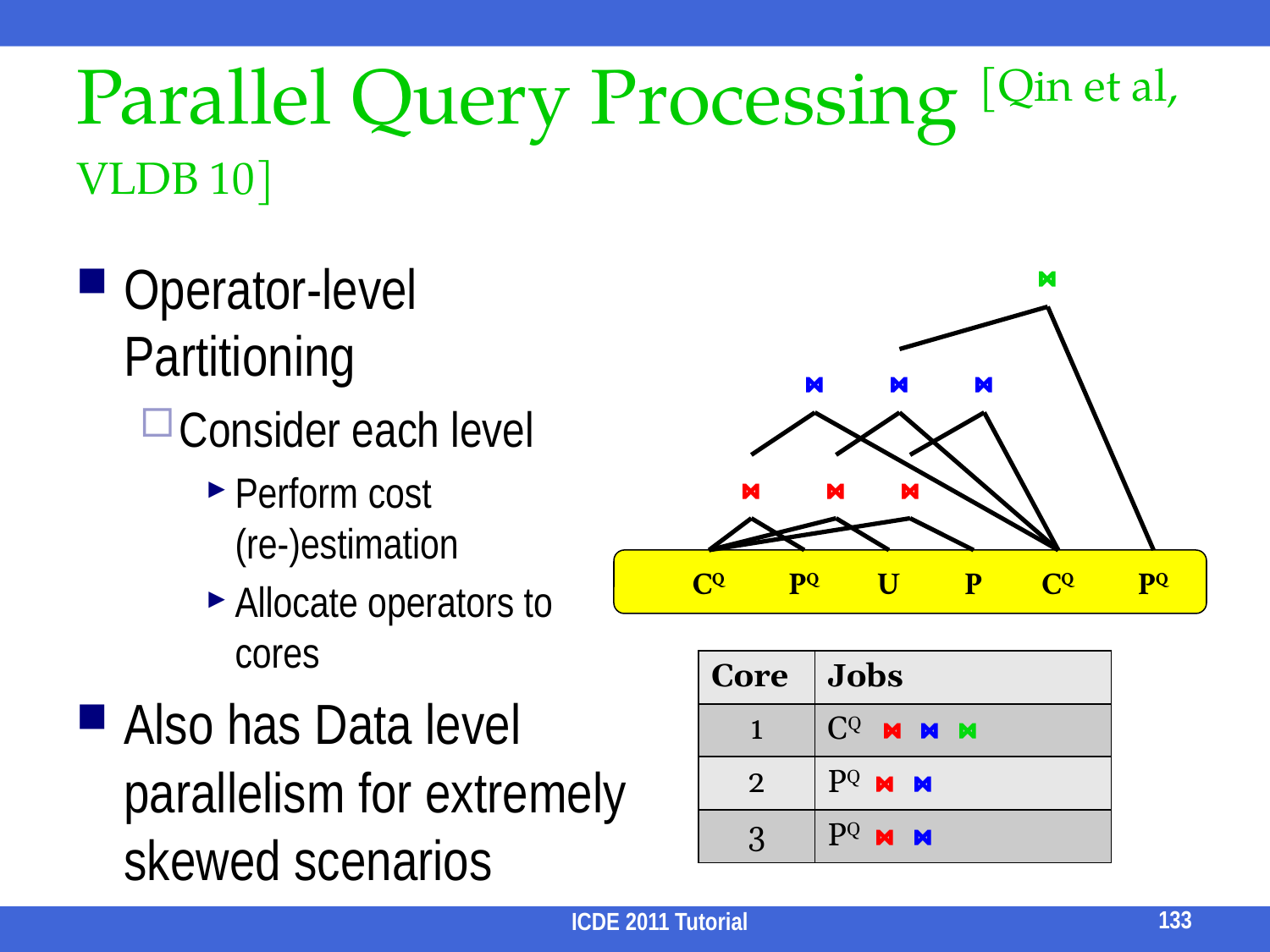

# Parallel Query Processing [Qin et al, VLDB 10]
⋈
Operator-level Partitioning
Consider each level
Perform cost (re-)estimation
Allocate operators to cores
Also has Data level parallelism for extremely skewed scenarios
⋈
⋈
⋈
⋈
⋈
⋈

CQ
PQ
U
P
CQ
PQ
| Core | Jobs |
| --- | --- |
| 1 | CQ ⋈ ⋈ ⋈ |
| 2 | PQ ⋈ ⋈ |
| 3 | PQ ⋈ ⋈ |
133
ICDE 2011 Tutorial